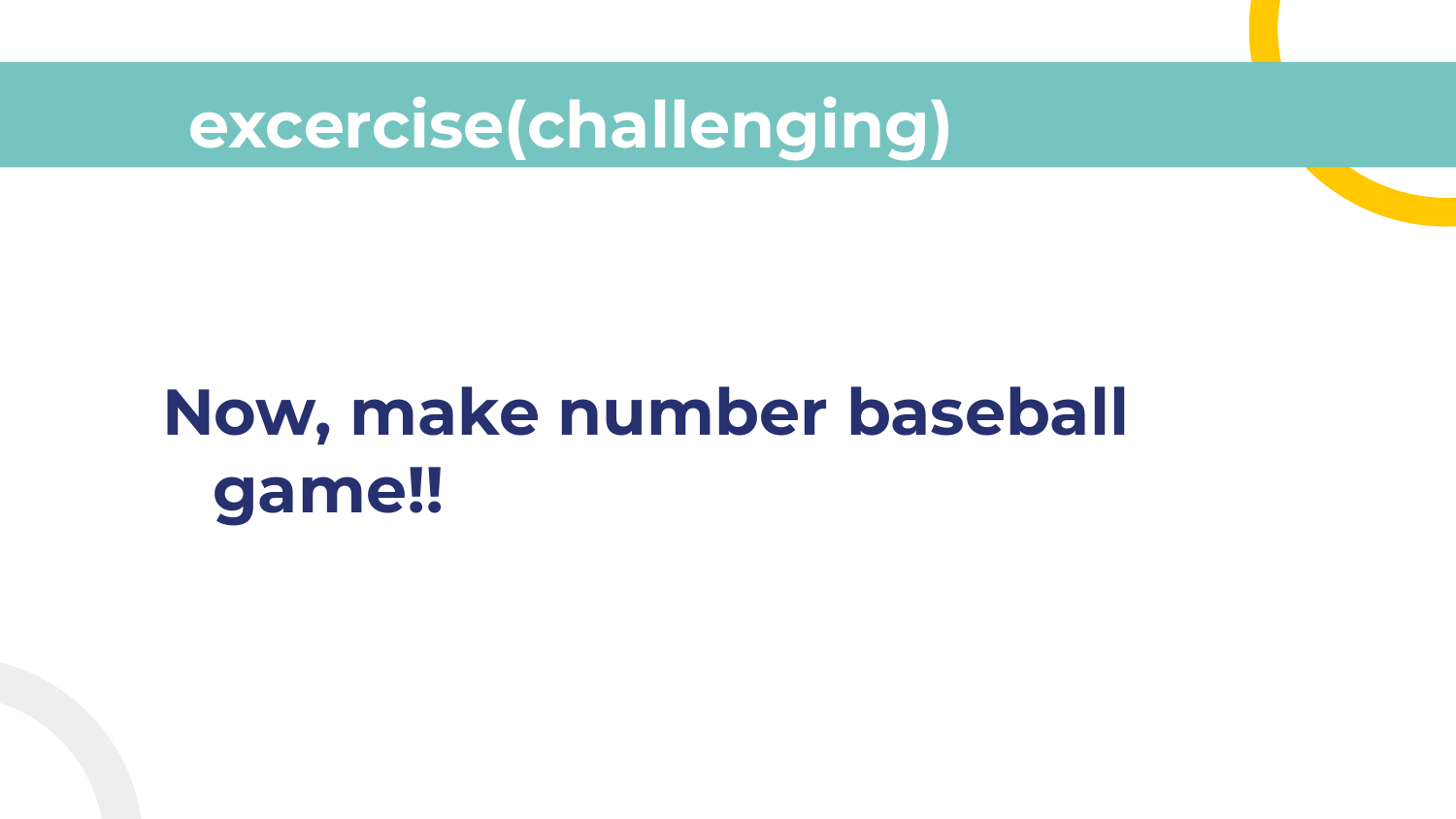

# excercise(challenging)
Now, make number baseball game!!